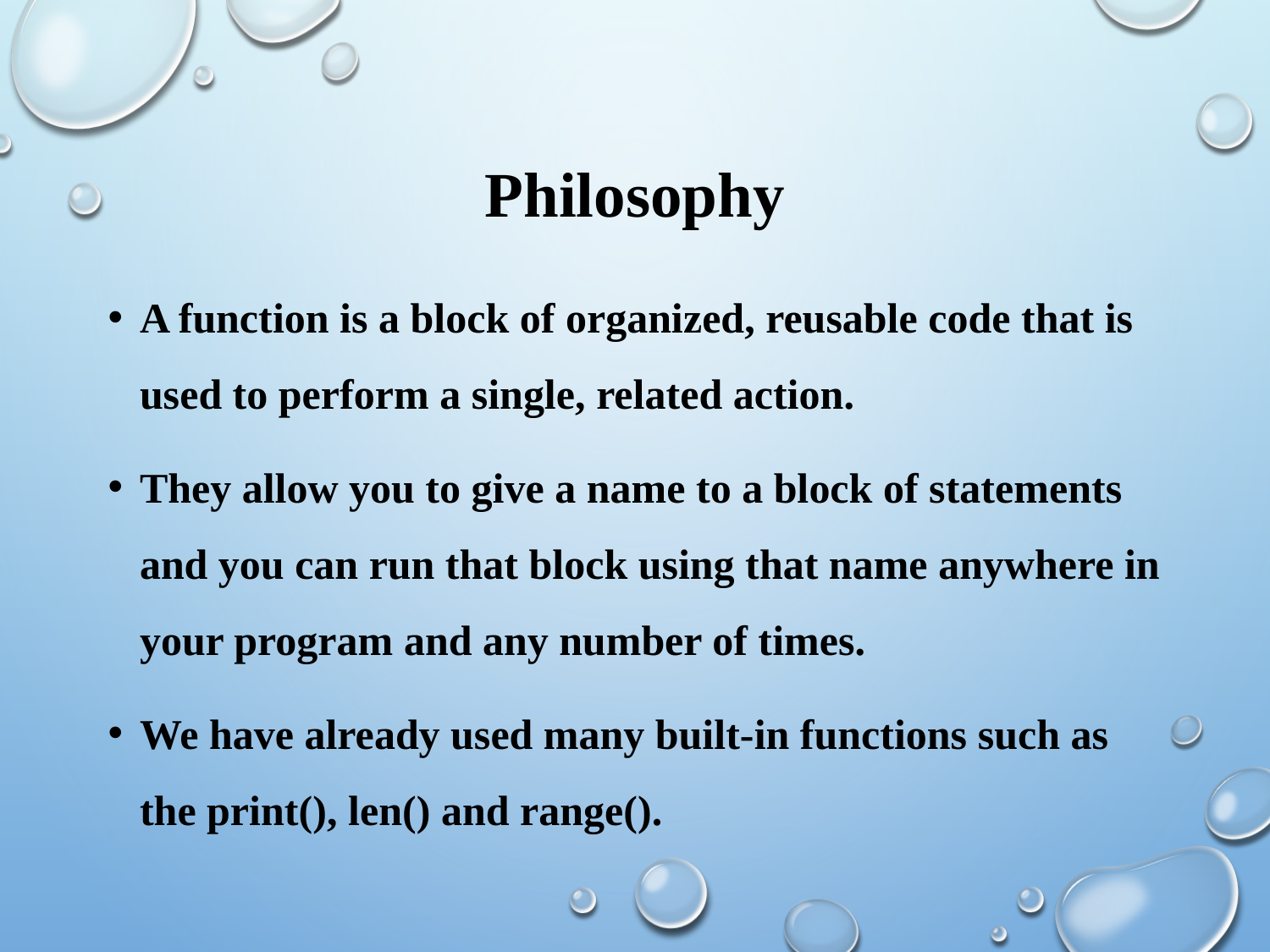

# Philosophy
A function is a block of organized, reusable code that is used to perform a single, related action.
They allow you to give a name to a block of statements and you can run that block using that name anywhere in your program and any number of times.
We have already used many built-in functions such as the print(), len() and range().